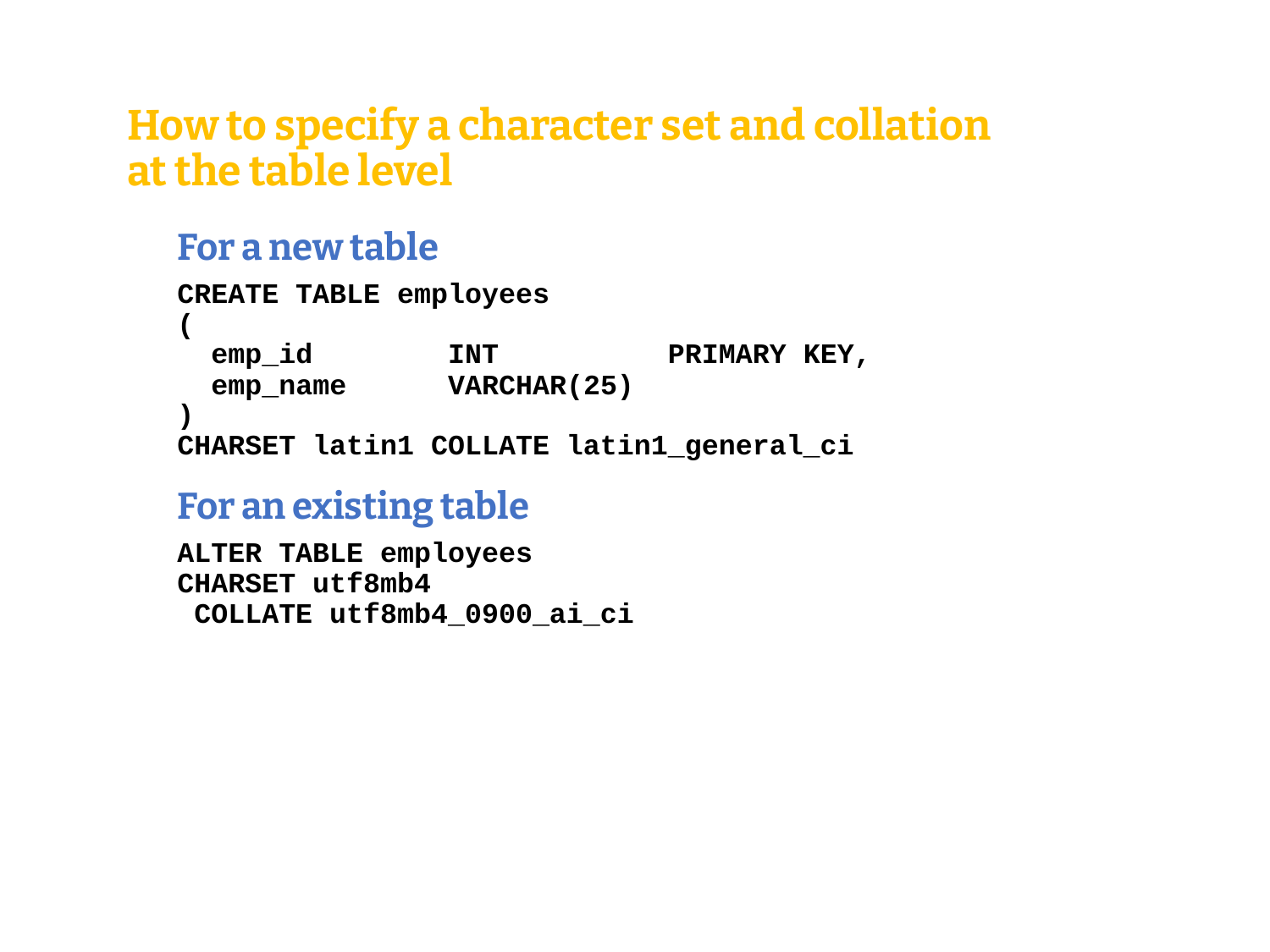

# How to specify a character set and collation at the table level
For a new table
CREATE TABLE employees
(
  emp_id        INT          PRIMARY KEY,
  emp_name      VARCHAR(25)
)
CHARSET latin1 COLLATE latin1_general_ci
For an existing table
ALTER TABLE employees
CHARSET utf8mb4
 COLLATE utf8mb4_0900_ai_ci